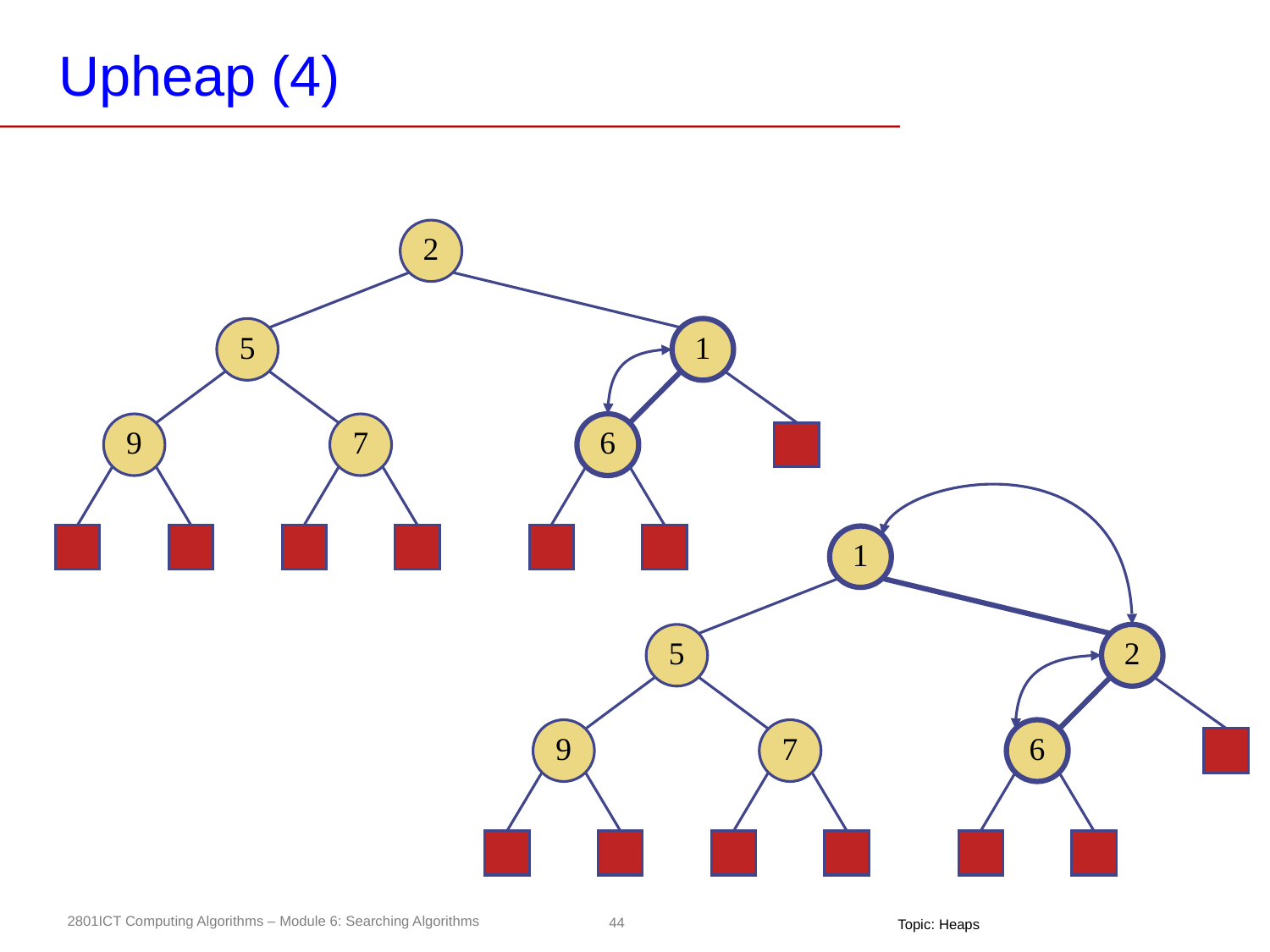

# Upheap (4)
2
5
1
9
7
6

1
5
2
9
7
6

Topic: Heaps